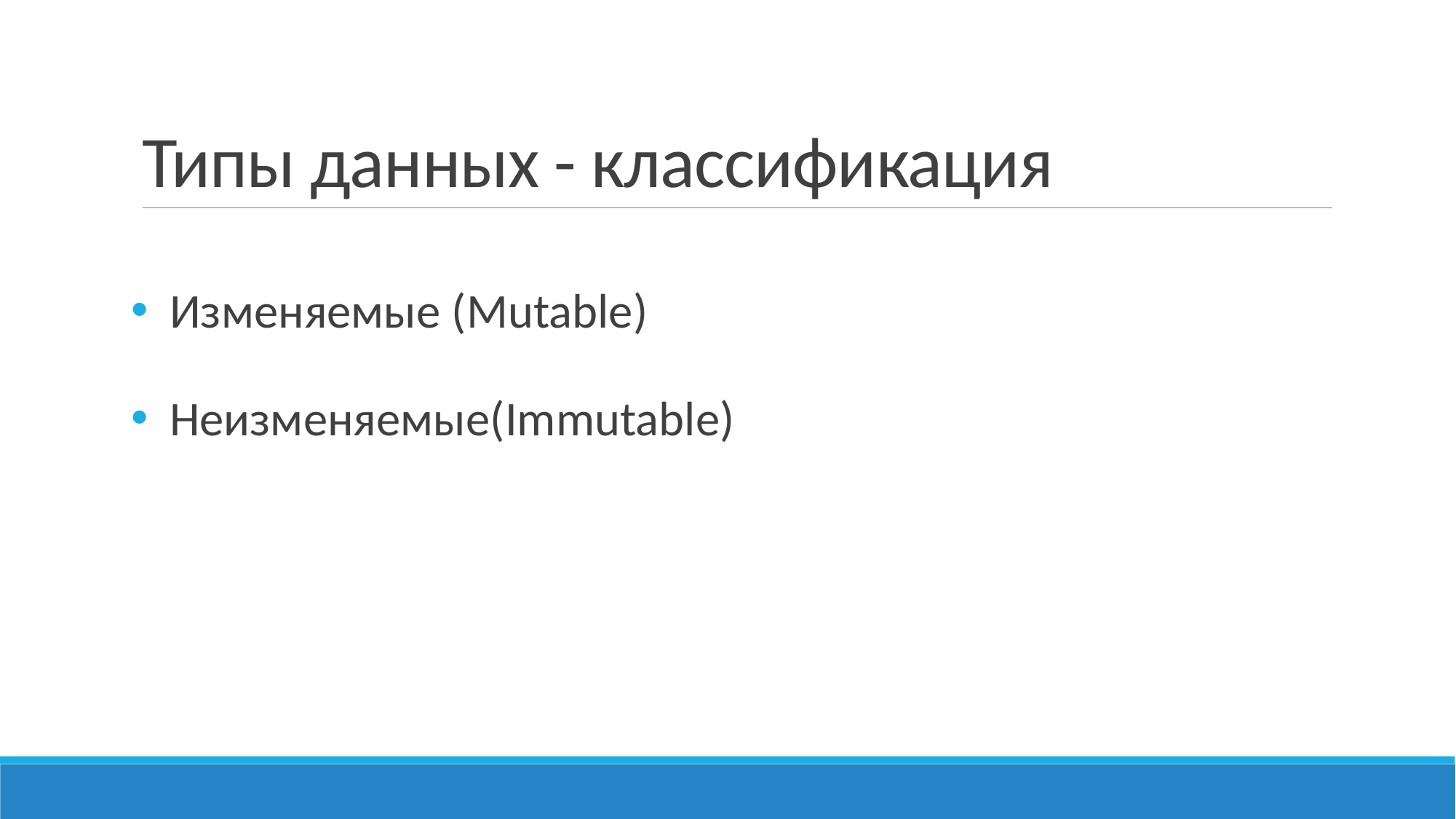

# Типы данных - классификация
  Изменяемые (Mutable)

  Неизменяемые(Immutable)